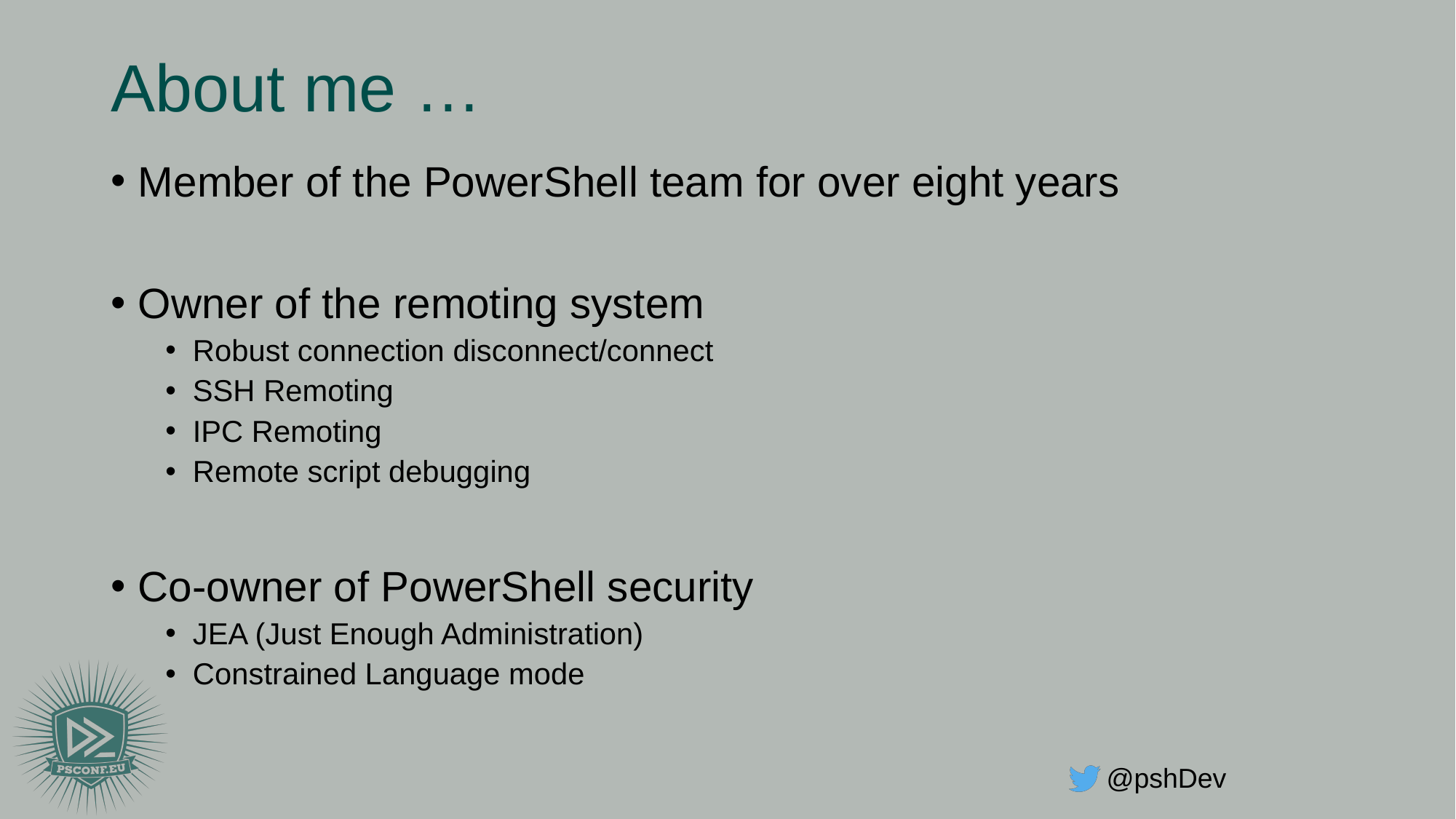

# About me …
Member of the PowerShell team for over eight years

Owner of the remoting system
Robust connection disconnect/connect
SSH Remoting
IPC Remoting
Remote script debugging

Co-owner of PowerShell security
JEA (Just Enough Administration)
Constrained Language mode

@pshDev